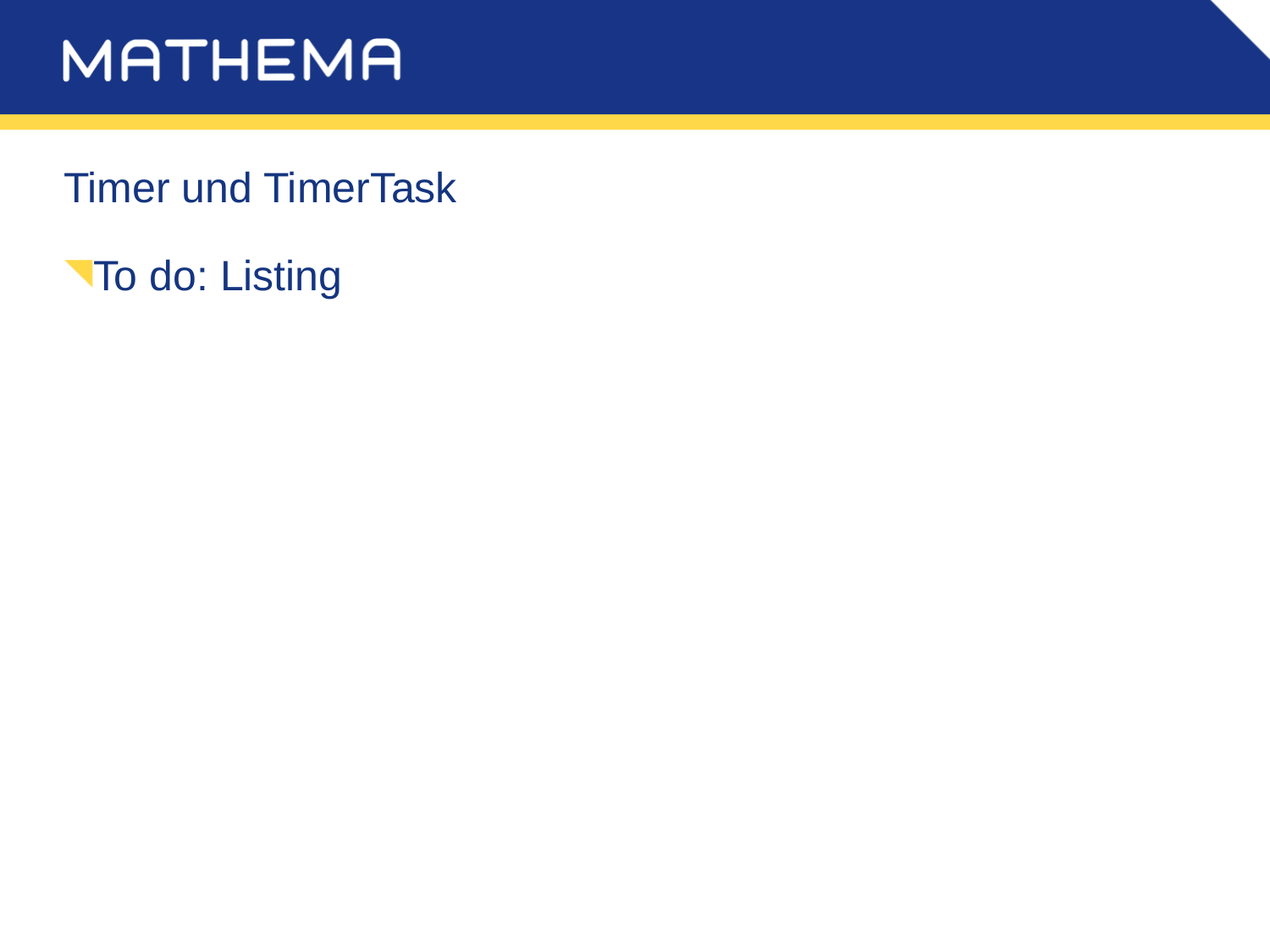

# Timer und TimerTask
To do: Listing